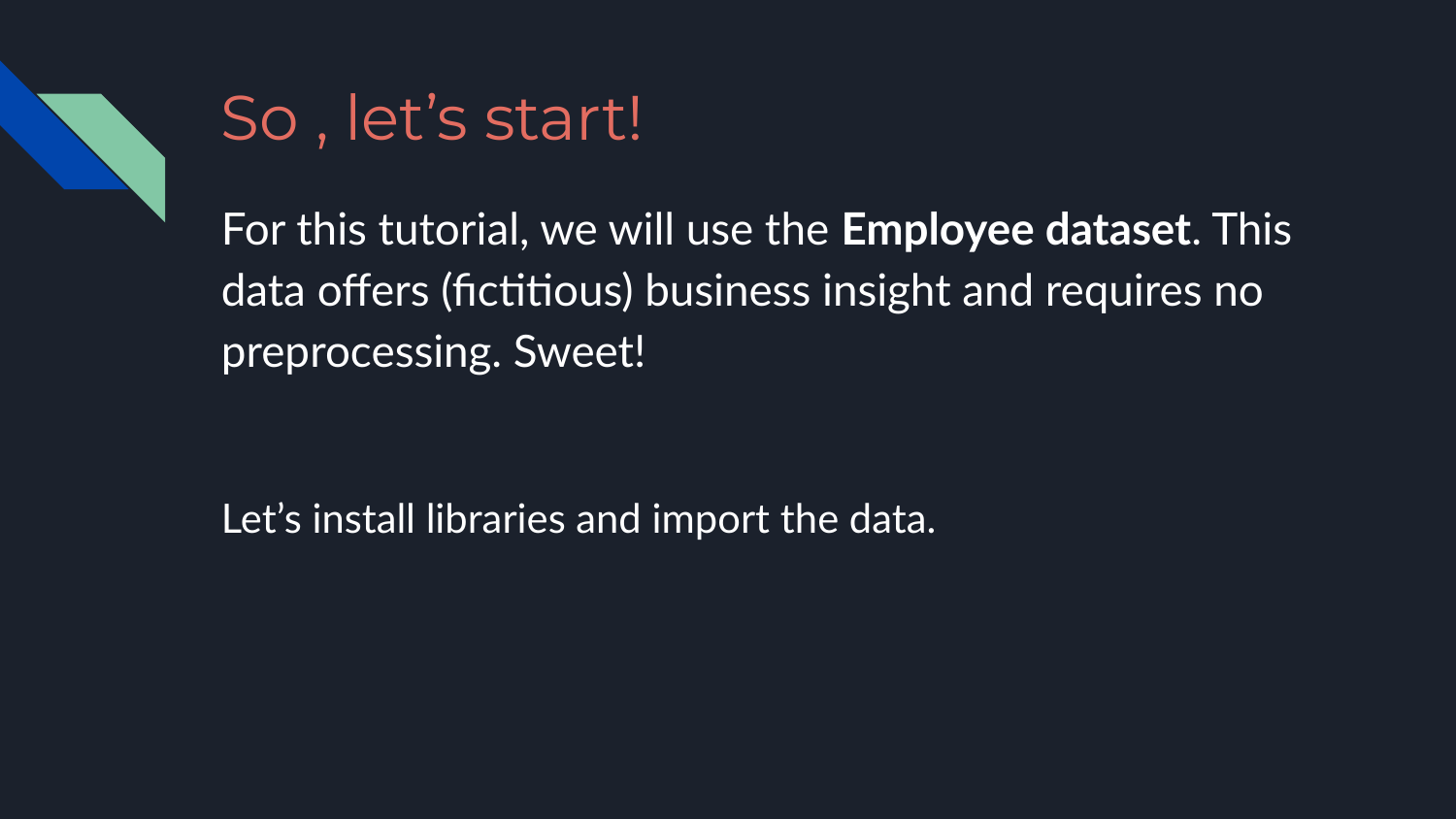

# So , let’s start!
For this tutorial, we will use the Employee dataset. This data offers (fictitious) business insight and requires no preprocessing. Sweet!

Let’s install libraries and import the data.